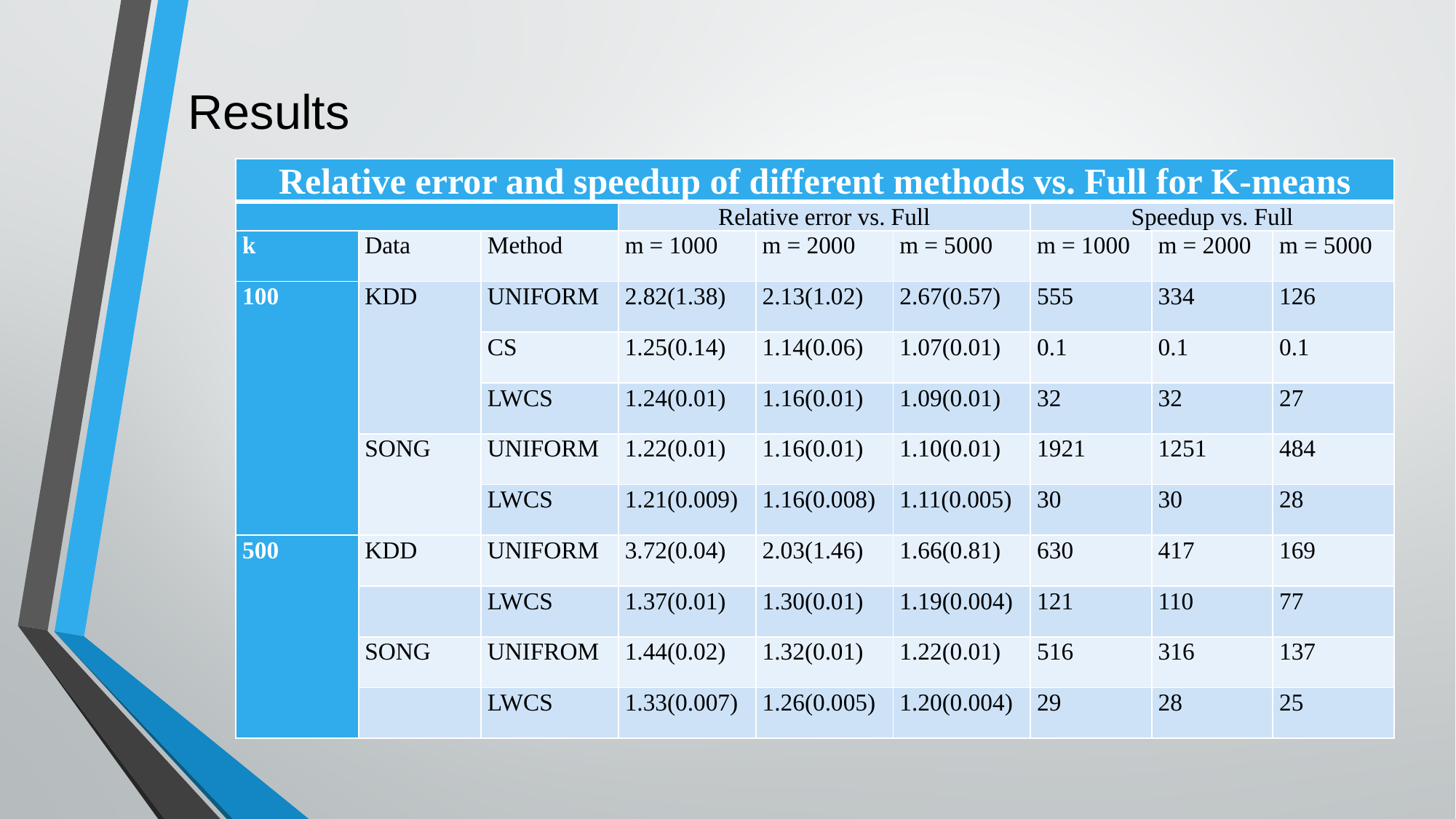

# Results
| Relative error and speedup of different methods vs. Full for K-means |  |  |  |  |  |  |  |  |
| --- | --- | --- | --- | --- | --- | --- | --- | --- |
|  |  |  | Relative error vs. Full |  |  | Speedup vs. Full |  |  |
| k | Data | Method | m = 1000 | m = 2000 | m = 5000 | m = 1000 | m = 2000 | m = 5000 |
| 100 | KDD | UNIFORM | 2.82(1.38) | 2.13(1.02) | 2.67(0.57) | 555 | 334 | 126 |
|  |  | CS | 1.25(0.14) | 1.14(0.06) | 1.07(0.01) | 0.1 | 0.1 | 0.1 |
|  |  | LWCS | 1.24(0.01) | 1.16(0.01) | 1.09(0.01) | 32 | 32 | 27 |
|  | SONG | UNIFORM | 1.22(0.01) | 1.16(0.01) | 1.10(0.01) | 1921 | 1251 | 484 |
|  |  | LWCS | 1.21(0.009) | 1.16(0.008) | 1.11(0.005) | 30 | 30 | 28 |
| 500 | KDD | UNIFORM | 3.72(0.04) | 2.03(1.46) | 1.66(0.81) | 630 | 417 | 169 |
|  |  | LWCS | 1.37(0.01) | 1.30(0.01) | 1.19(0.004) | 121 | 110 | 77 |
|  | SONG | UNIFROM | 1.44(0.02) | 1.32(0.01) | 1.22(0.01) | 516 | 316 | 137 |
|  |  | LWCS | 1.33(0.007) | 1.26(0.005) | 1.20(0.004) | 29 | 28 | 25 |